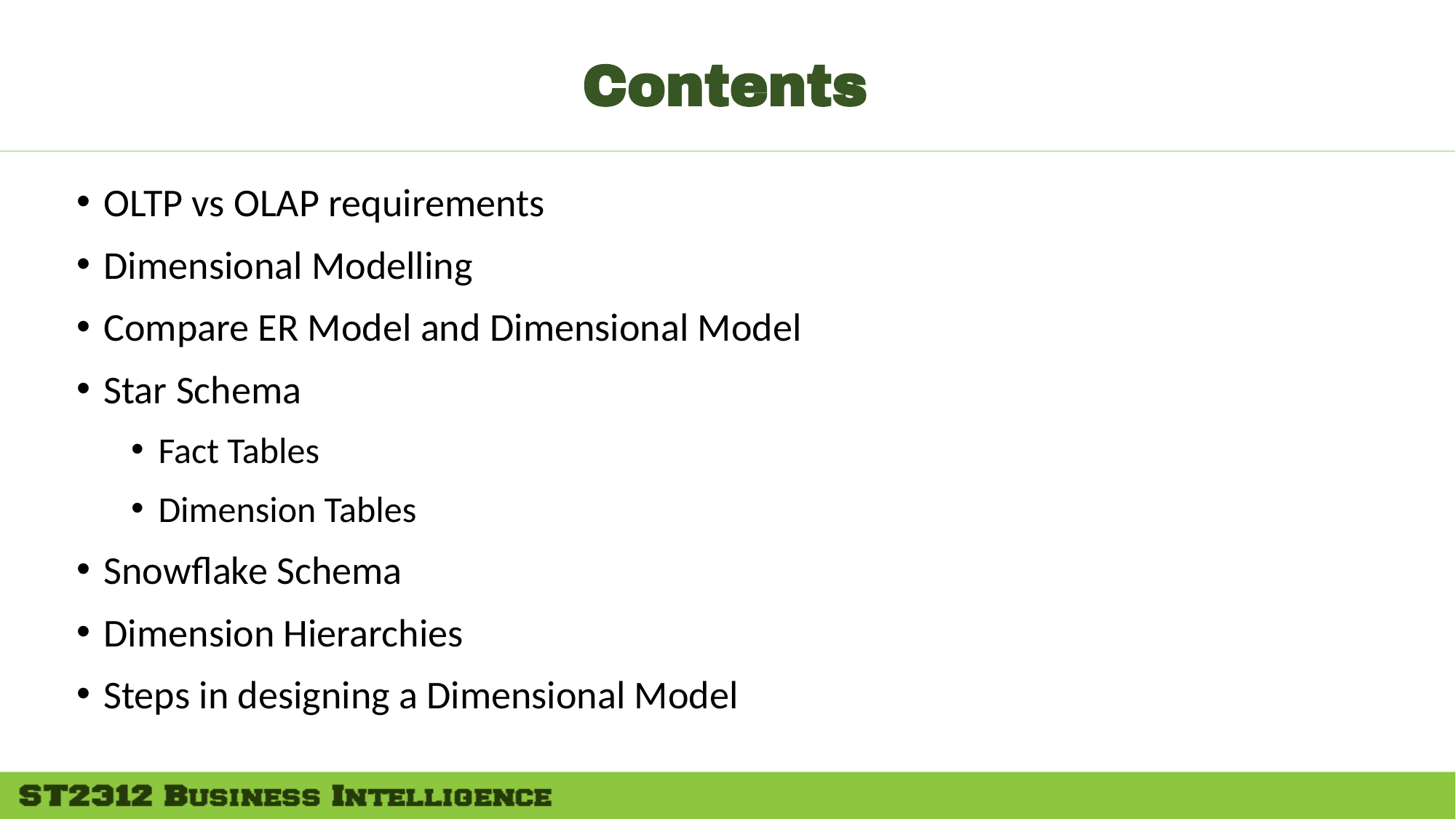

# Contents
OLTP vs OLAP requirements
Dimensional Modelling
Compare ER Model and Dimensional Model
Star Schema
Fact Tables
Dimension Tables
Snowflake Schema
Dimension Hierarchies
Steps in designing a Dimensional Model